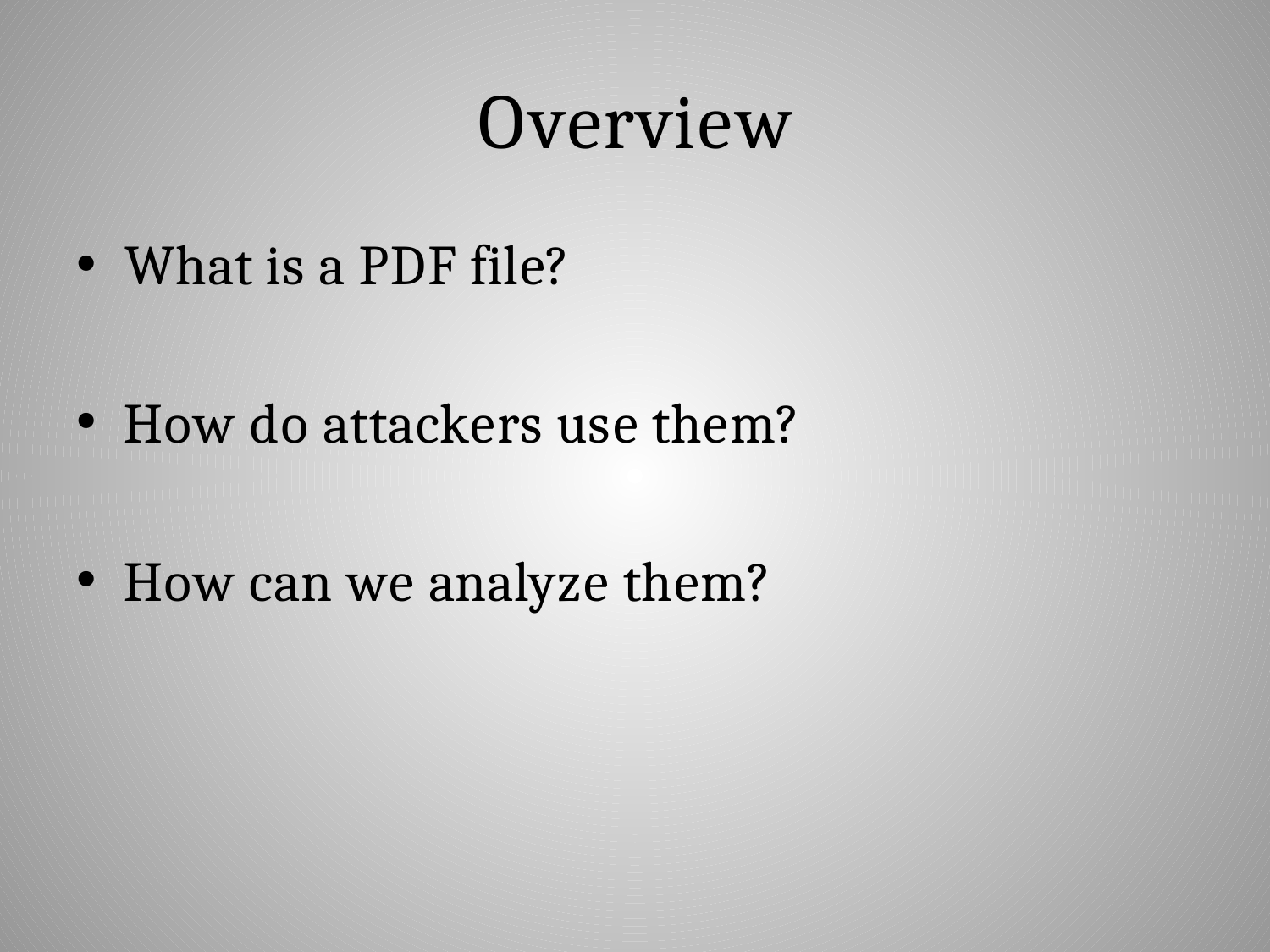

# Overview
What is a PDF file?

How do attackers use them?

How can we analyze them?